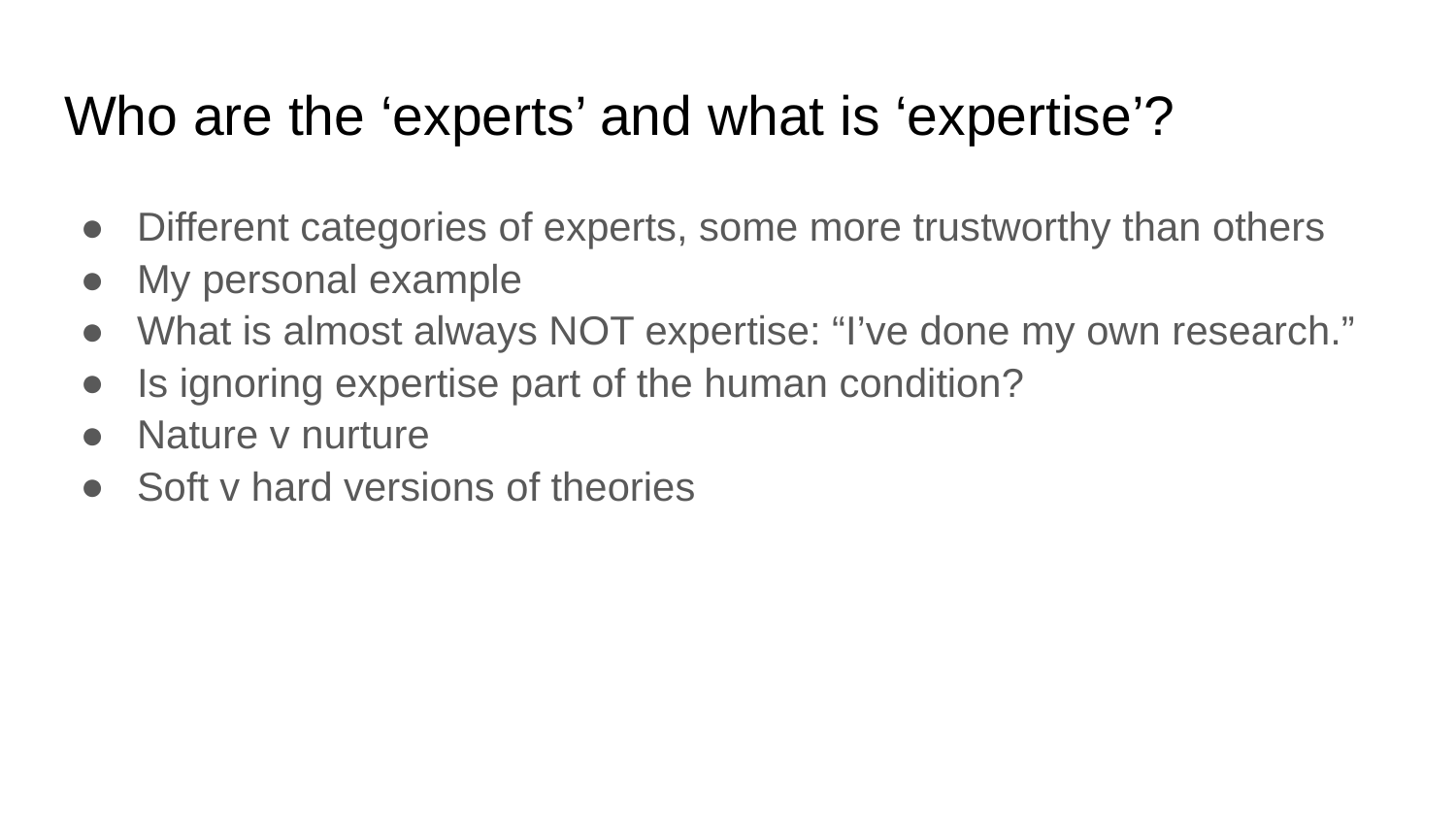

# Who are the ‘experts’ and what is ‘expertise’?
Different categories of experts, some more trustworthy than others
My personal example
What is almost always NOT expertise: “I’ve done my own research.”
Is ignoring expertise part of the human condition?
Nature v nurture
Soft v hard versions of theories